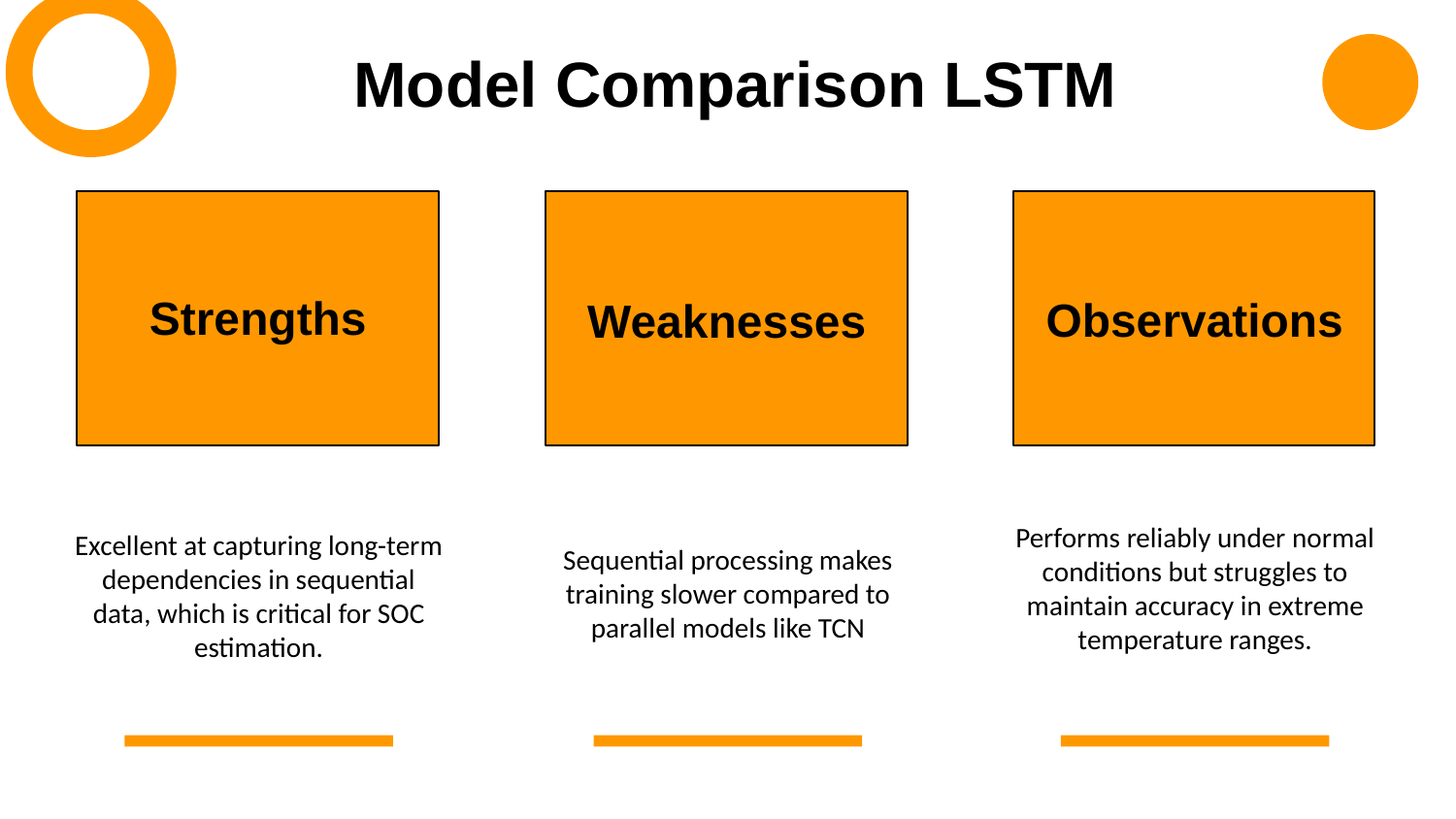

Model Comparison LSTM

Strengths
Observations
Weaknesses
Performs reliably under normal conditions but struggles to maintain accuracy in extreme temperature ranges.
Excellent at capturing long-term dependencies in sequential data, which is critical for SOC estimation.
Sequential processing makes training slower compared to parallel models like TCN